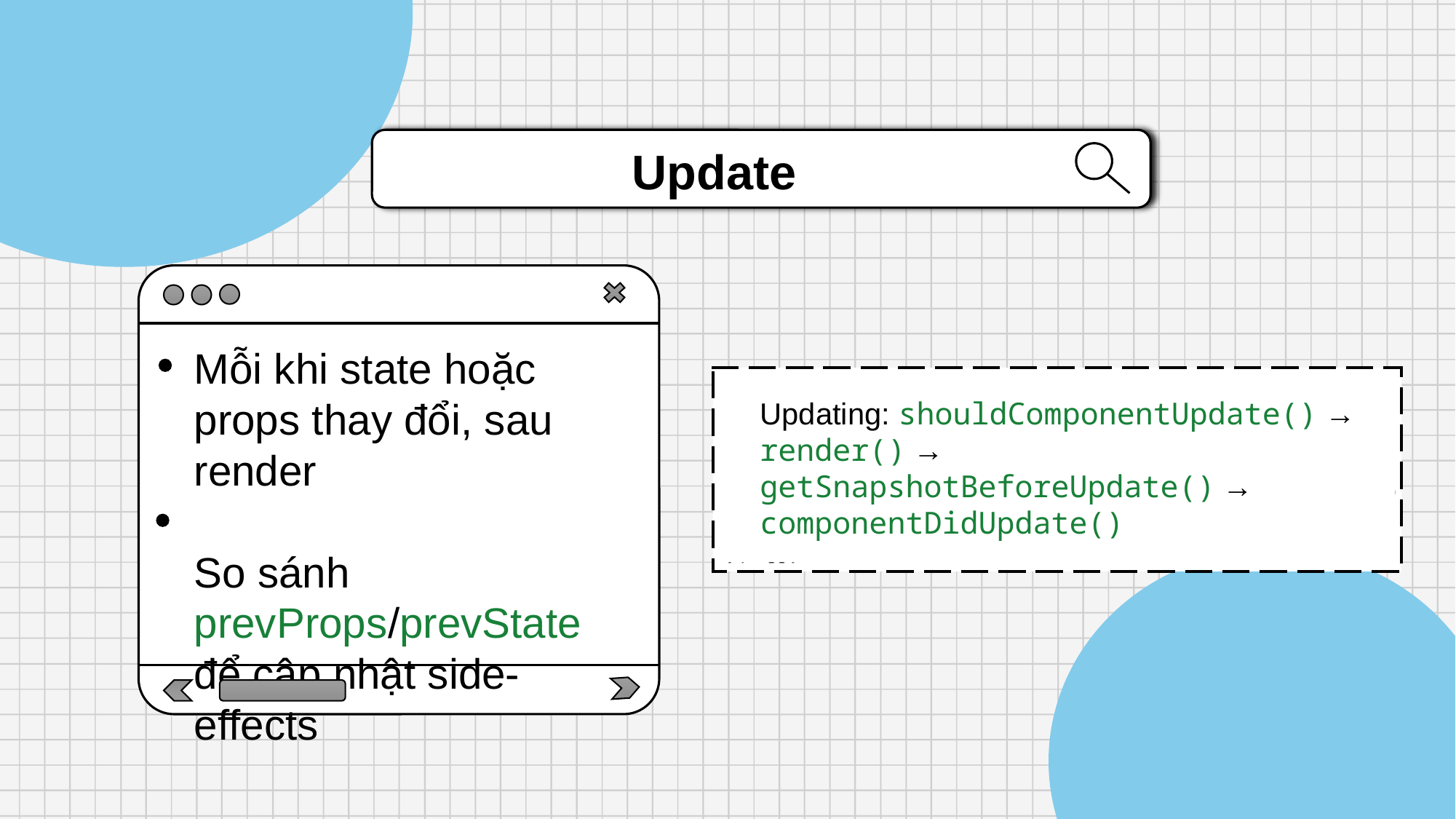

Update

Mỗi khi state hoặc props thay đổi, sau render

So sánh prevProps/prevState để cập nhật side-effects

Updating: shouldComponentUpdate() → render() → getSnapshotBeforeUpdate() → componentDidUpdate()